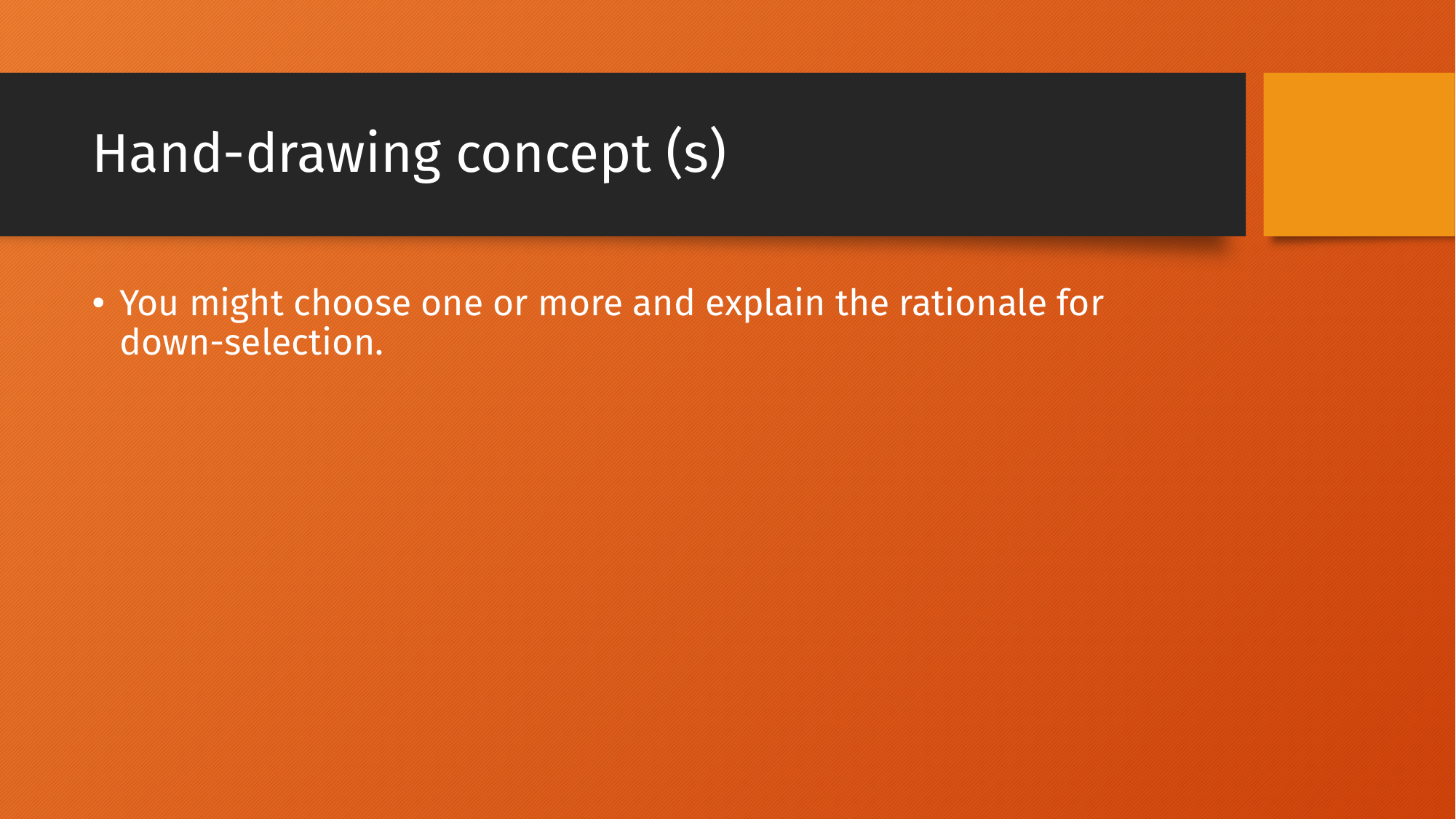

# Hand-drawing concept (s)
You might choose one or more and explain the rationale for down-selection.